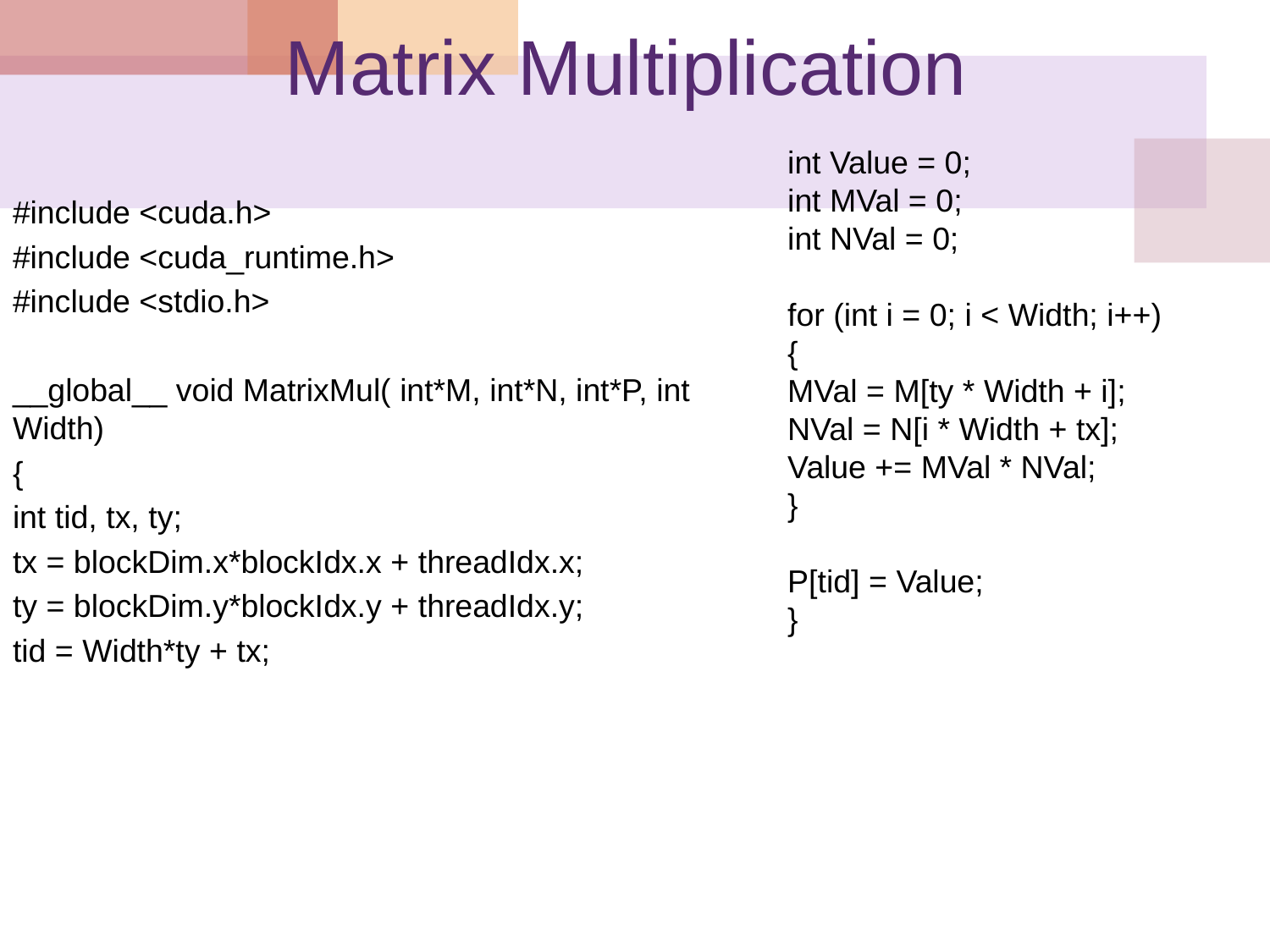

# Matrix Multiplication
int Value = 0;
int MVal = 0;
int NVal = 0;

for (int i = 0; i < Width; i++)
{
MVal = M[ty * Width + i];
NVal = N[i * Width + tx];
Value += MVal * NVal;
}

P[tid] = Value;
}

#include <cuda.h>
#include <cuda_runtime.h>
#include <stdio.h>

__global__ void MatrixMul( int*M, int*N, int*P, int Width)
{
int tid, tx, ty;
tx = blockDim.x*blockIdx.x + threadIdx.x;
ty = blockDim.y*blockIdx.y + threadIdx.y;
tid = Width*ty + tx;